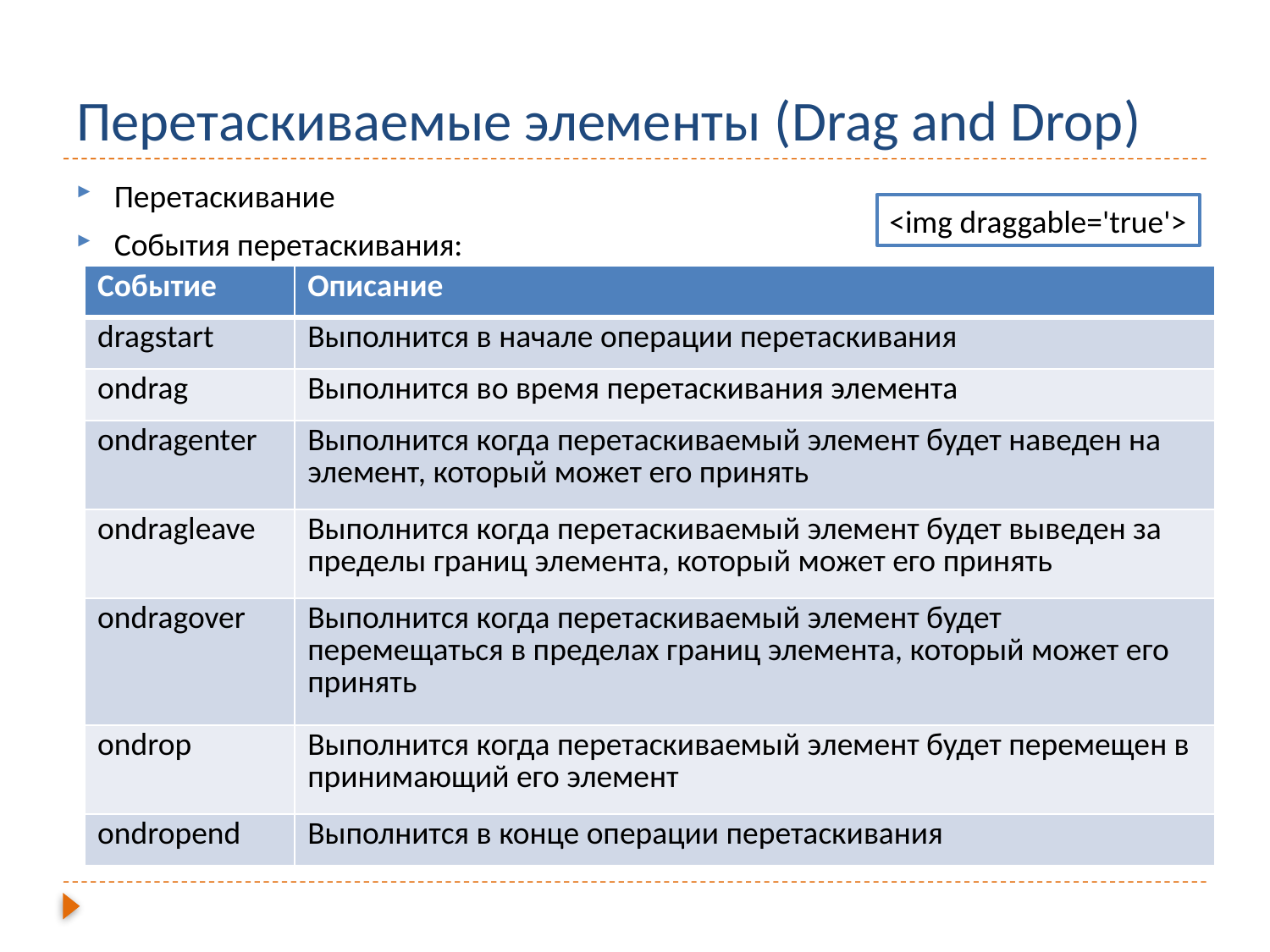

# Перетаскиваемые элементы (Drag and Drop)
Перетаскивание
События перетаскивания:

<img draggable='true'>
| Событие | Описание |
| --- | --- |
| dragstart | Выполнится в начале операции перетаскивания |
| ondrag | Выполнится во время перетаскивания элемента |
| ondragenter | Выполнится когда перетаскиваемый элемент будет наведен на элемент, который может его принять |
| ondragleave | Выполнится когда перетаскиваемый элемент будет выведен за пределы границ элемента, который может его принять |
| ondragover | Выполнится когда перетаскиваемый элемент будет перемещаться в пределах границ элемента, который может его принять |
| ondrop | Выполнится когда перетаскиваемый элемент будет перемещен в принимающий его элемент |
| ondropend | Выполнится в конце операции перетаскивания |